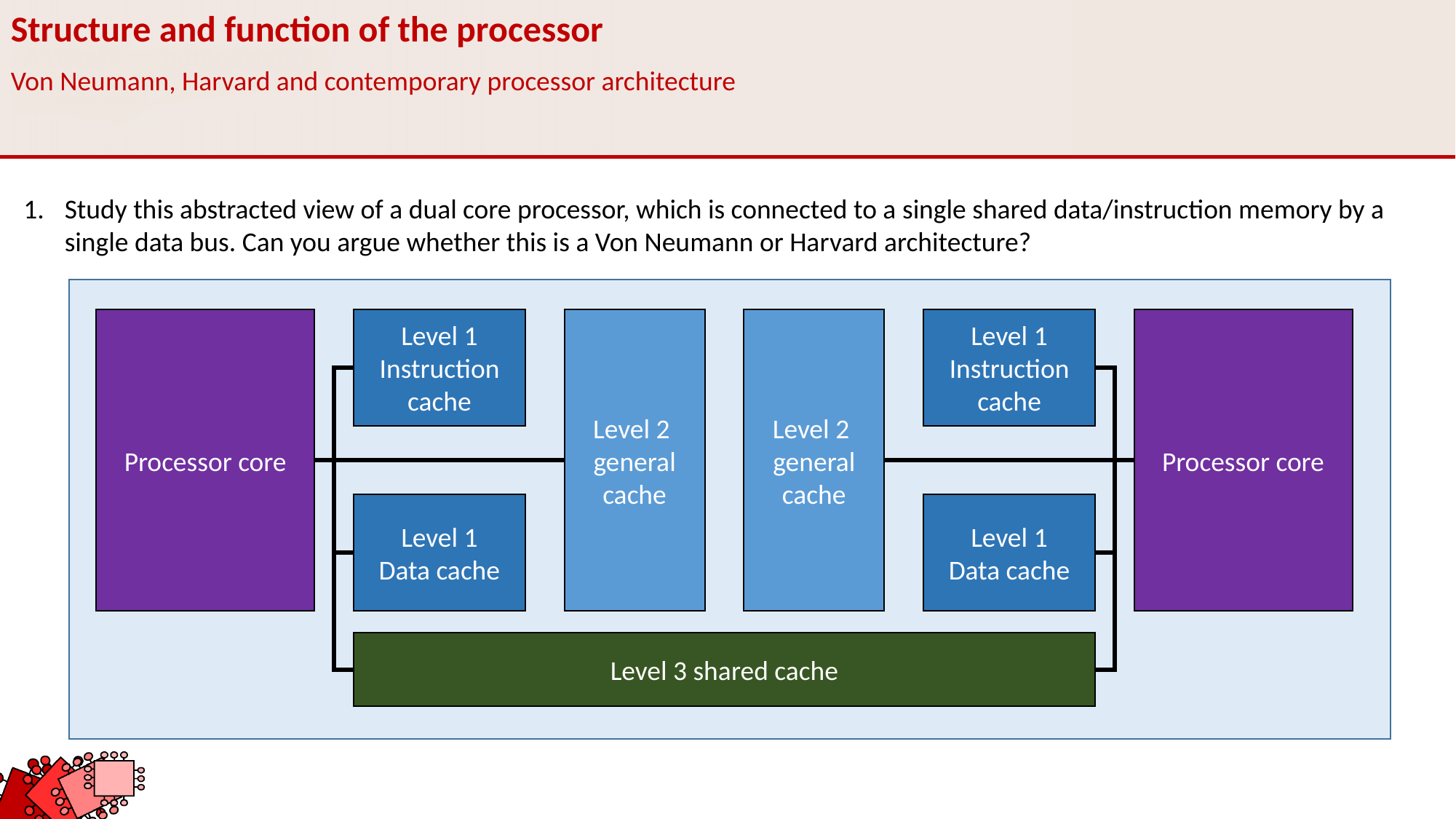

Structure and function of the processor
Von Neumann, Harvard and contemporary processor architecture
Study this abstracted view of a dual core processor, which is connected to a single shared data/instruction memory by a single data bus. Can you argue whether this is a Von Neumann or Harvard architecture?

Processor core
Level 1 Instruction cache
Level 2
general cache
Level 2
general cache
Level 1 Instruction cache
Processor core
Level 1
Data cache
Level 1
Data cache
Level 3 shared cache